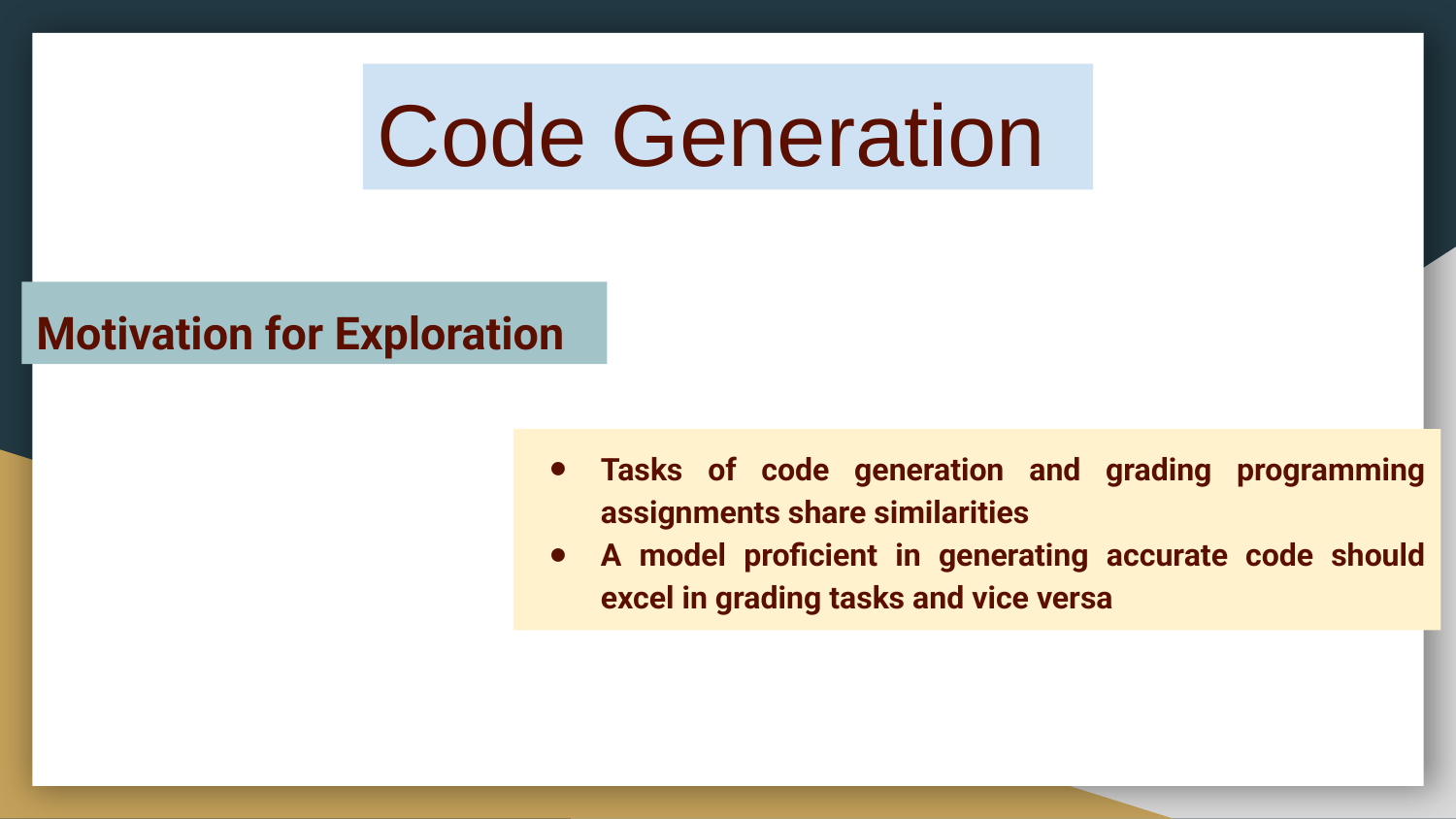

# Code Generation

Motivation for Exploration
Tasks of code generation and grading programming assignments share similarities
A model proficient in generating accurate code should excel in grading tasks and vice versa